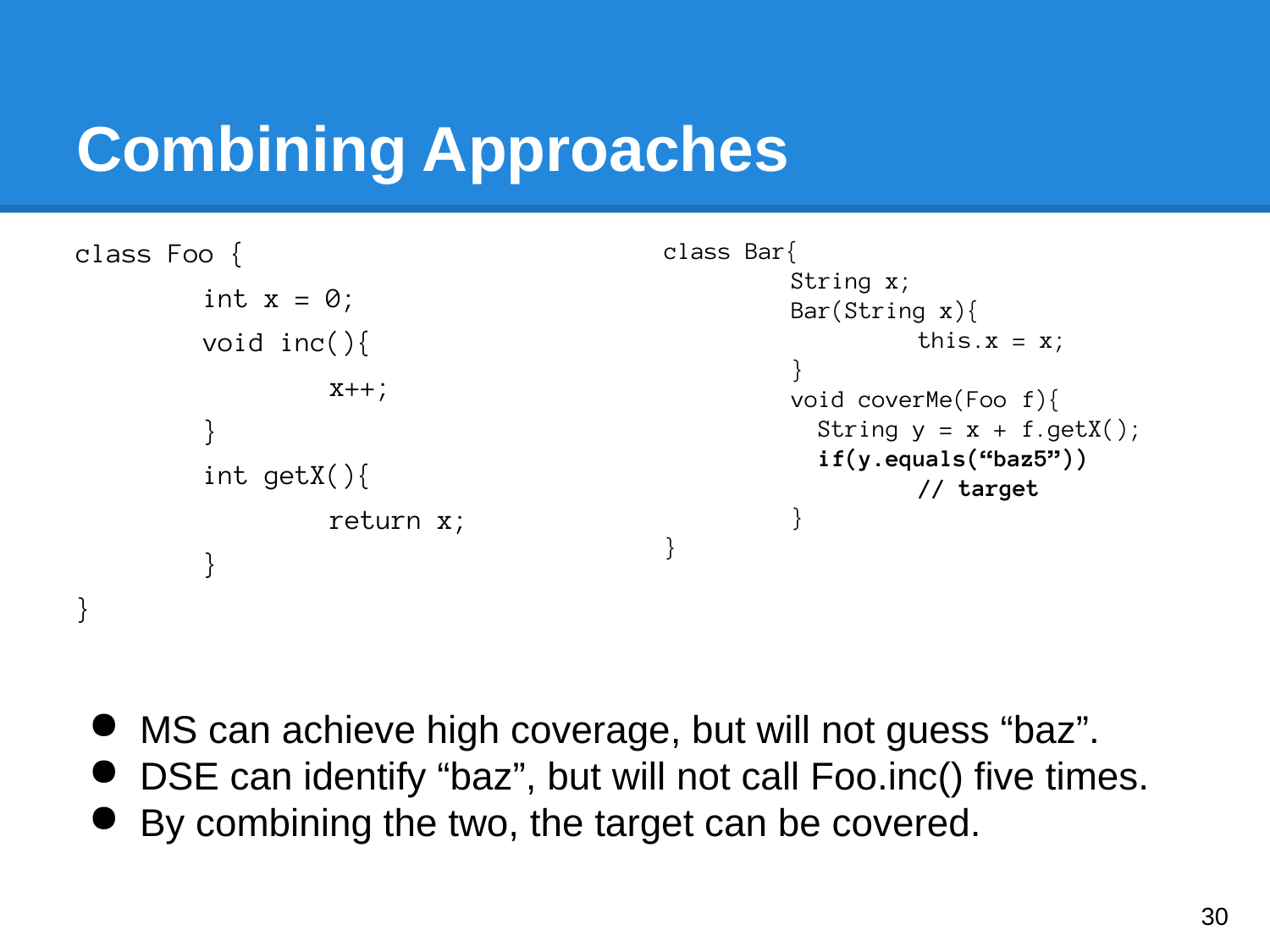

# Combining Approaches
class Foo {
	int x = 0;
	void inc(){
		x++;
	}
	int getX(){
		return x;
	}
}

class Bar{
	String x;
	Bar(String x){
		this.x = x;
	}
	void coverMe(Foo f){
	  String y = x + f.getX();
	  if(y.equals(“baz5”))
		// target
	}
}
MS can achieve high coverage, but will not guess “baz”.
DSE can identify “baz”, but will not call Foo.inc() five times.
By combining the two, the target can be covered.
30